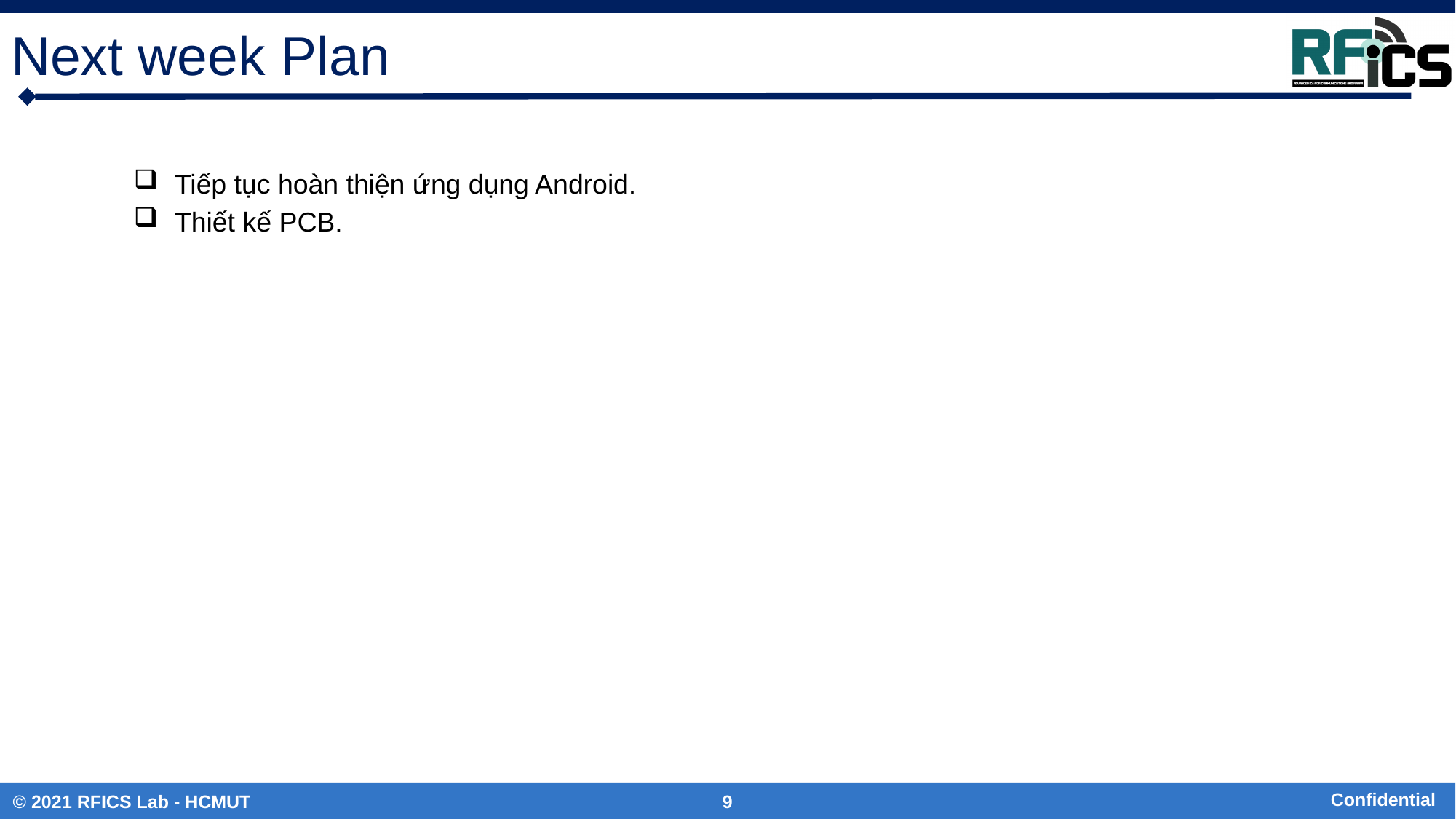

Next week Plan
Tiếp tục hoàn thiện ứng dụng Android.
Thiết kế PCB.